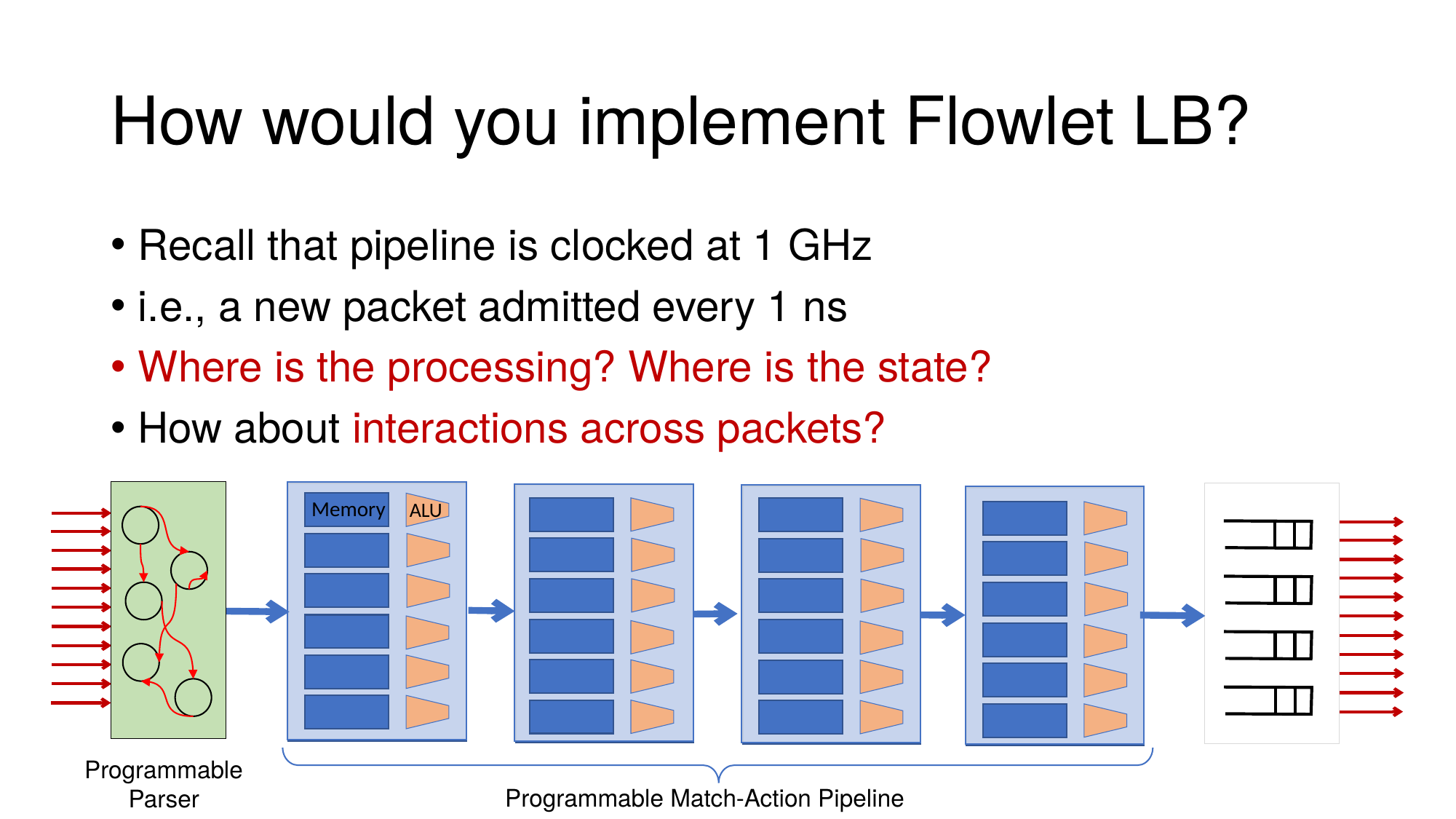

# How would you implement Flowlet LB?
Recall that pipeline is clocked at 1 GHz
i.e., a new packet admitted every 1 ns
Where is the processing? Where is the state?
How about interactions across packets?

Memory
ALU

Programmable Match-Action Pipeline
Programmable
Parser